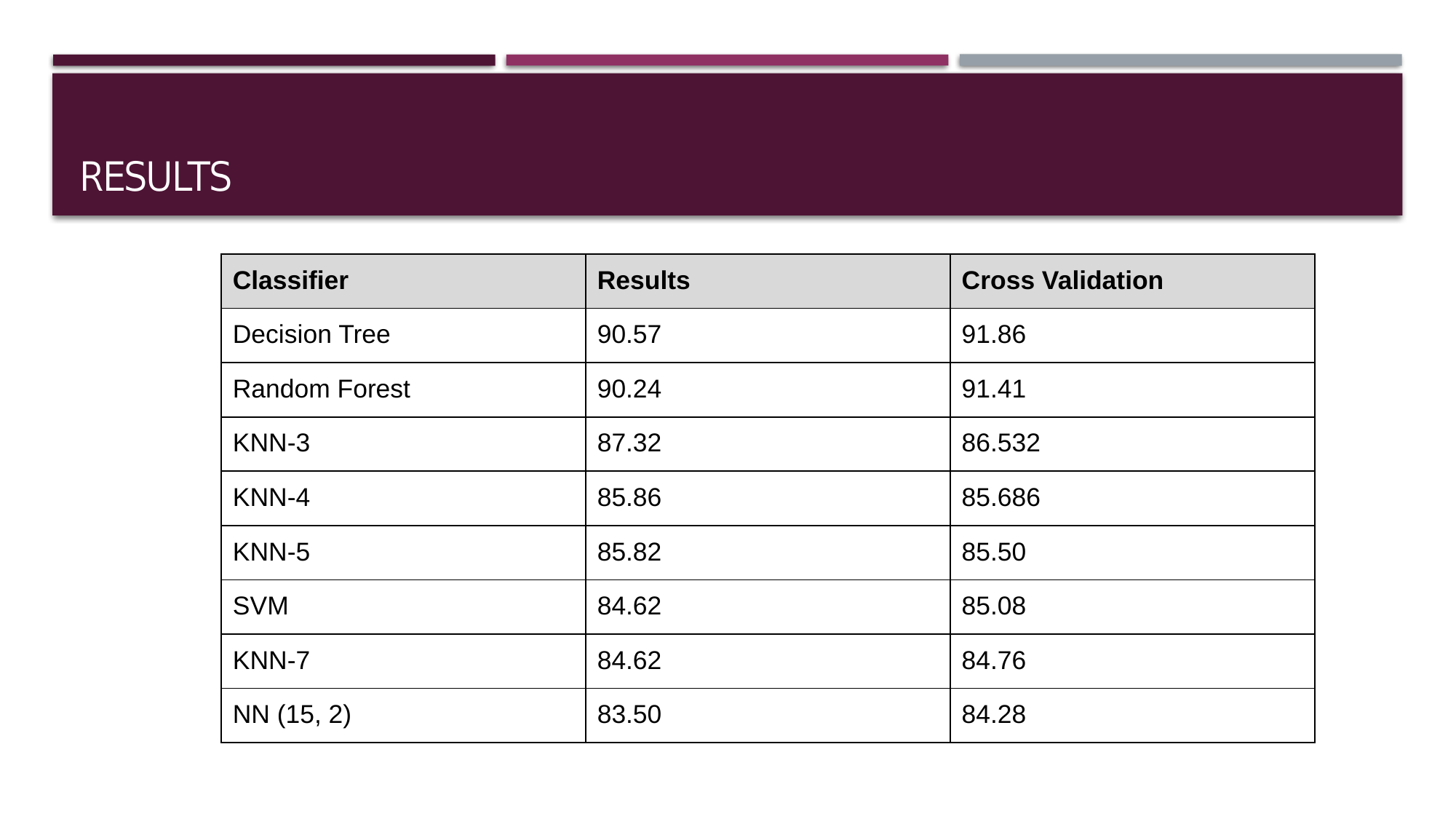

# results
| Classifier | Results | Cross Validation |
| --- | --- | --- |
| Decision Tree | 90.57 | 91.86 |
| Random Forest | 90.24 | 91.41 |
| KNN-3 | 87.32 | 86.532 |
| KNN-4 | 85.86 | 85.686 |
| KNN-5 | 85.82 | 85.50 |
| SVM | 84.62 | 85.08 |
| KNN-7 | 84.62 | 84.76 |
| NN (15, 2) | 83.50 | 84.28 |